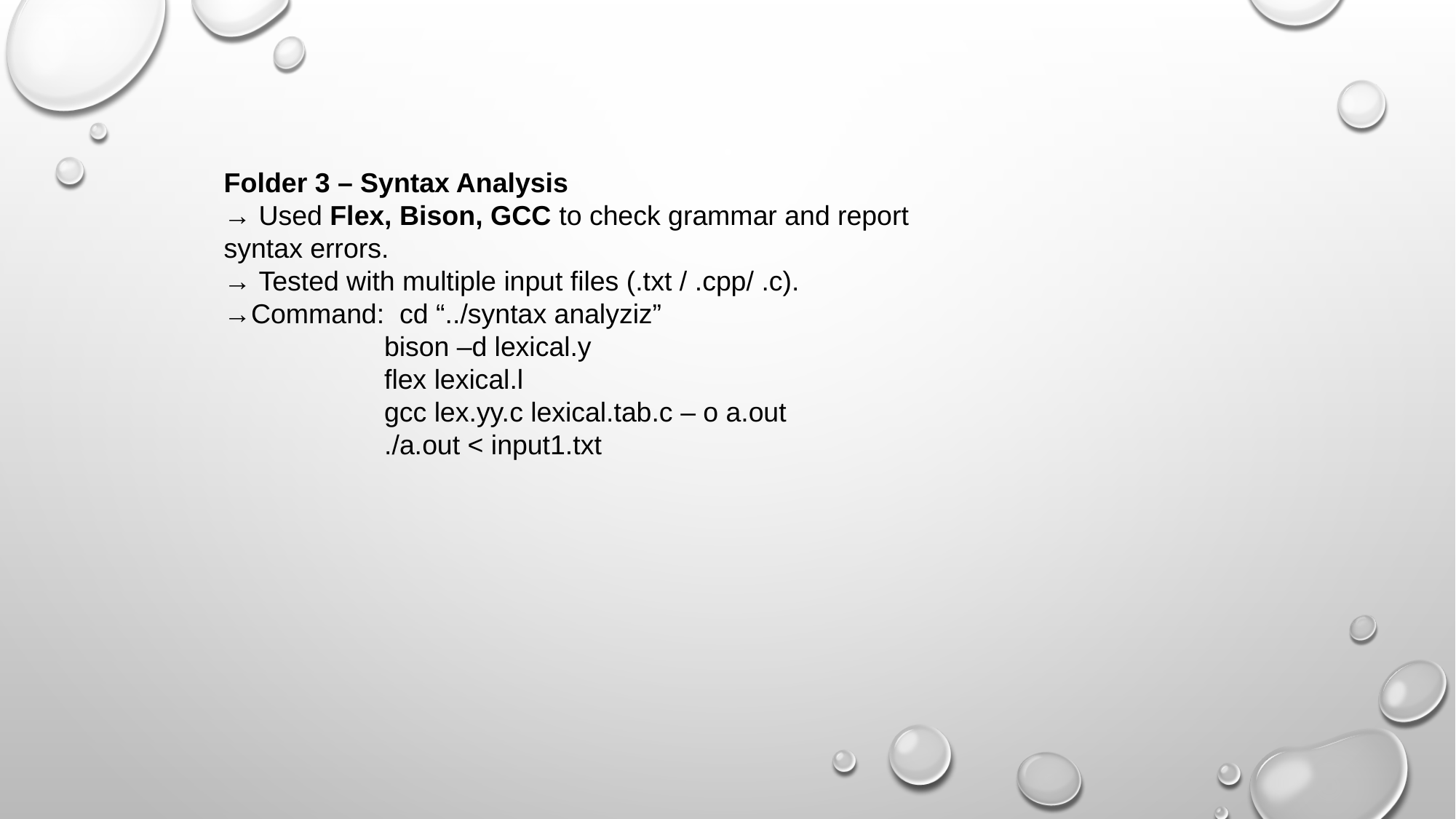

Folder 3 – Syntax Analysis
→ Used Flex, Bison, GCC to check grammar and report syntax errors.
→ Tested with multiple input files (.txt / .cpp/ .c).
→Command:  cd “../syntax analyziz”
                     bison –d lexical.y
                     flex lexical.l
                     gcc lex.yy.c lexical.tab.c – o a.out
                     ./a.out < input1.txt